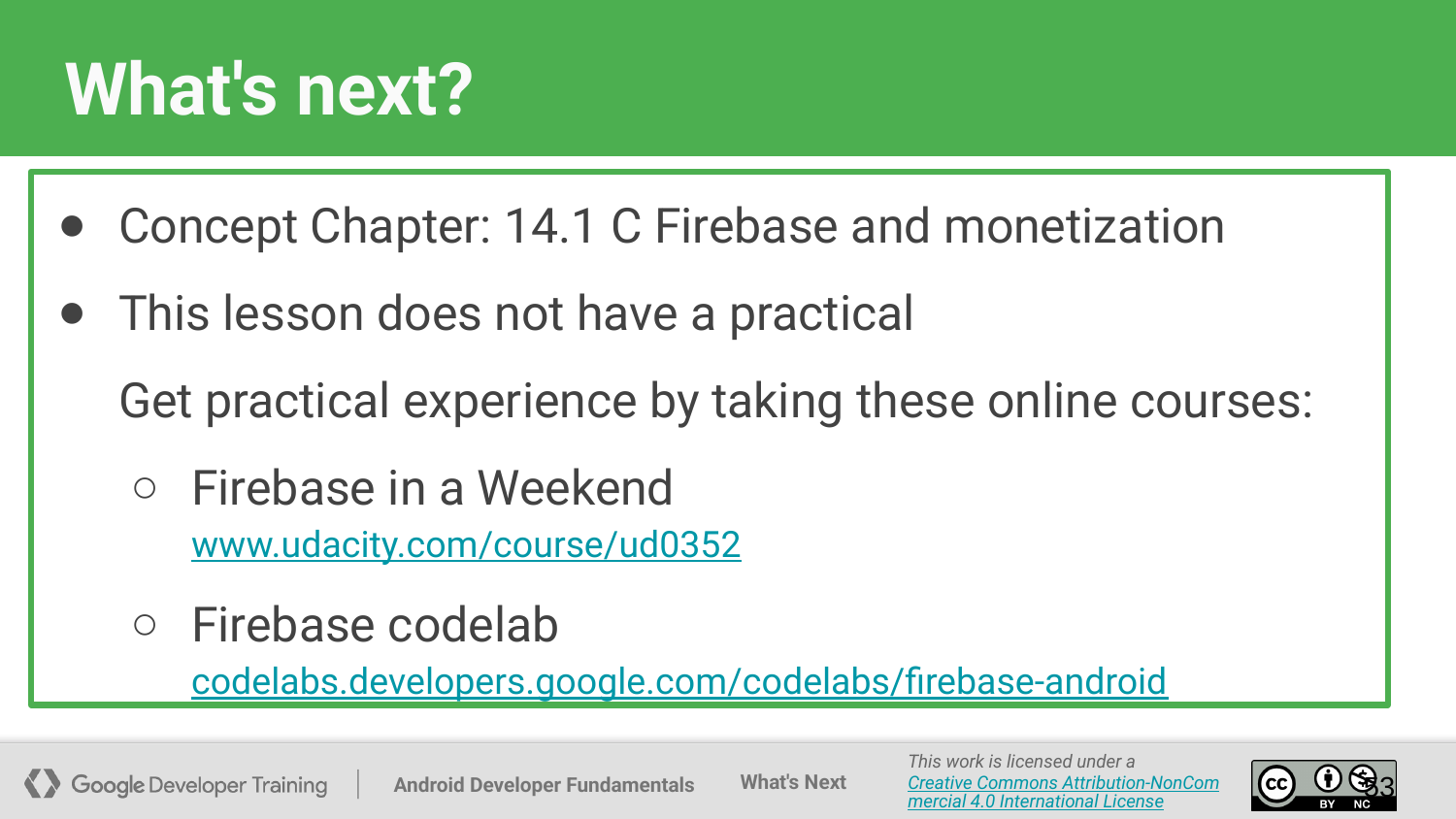

# What's next?
Concept Chapter: 14.1 C Firebase and monetization
This lesson does not have a practical
Get practical experience by taking these online courses:
Firebase in a Weekend
www.udacity.com/course/ud0352
Firebase codelab
codelabs.developers.google.com/codelabs/firebase-android

53